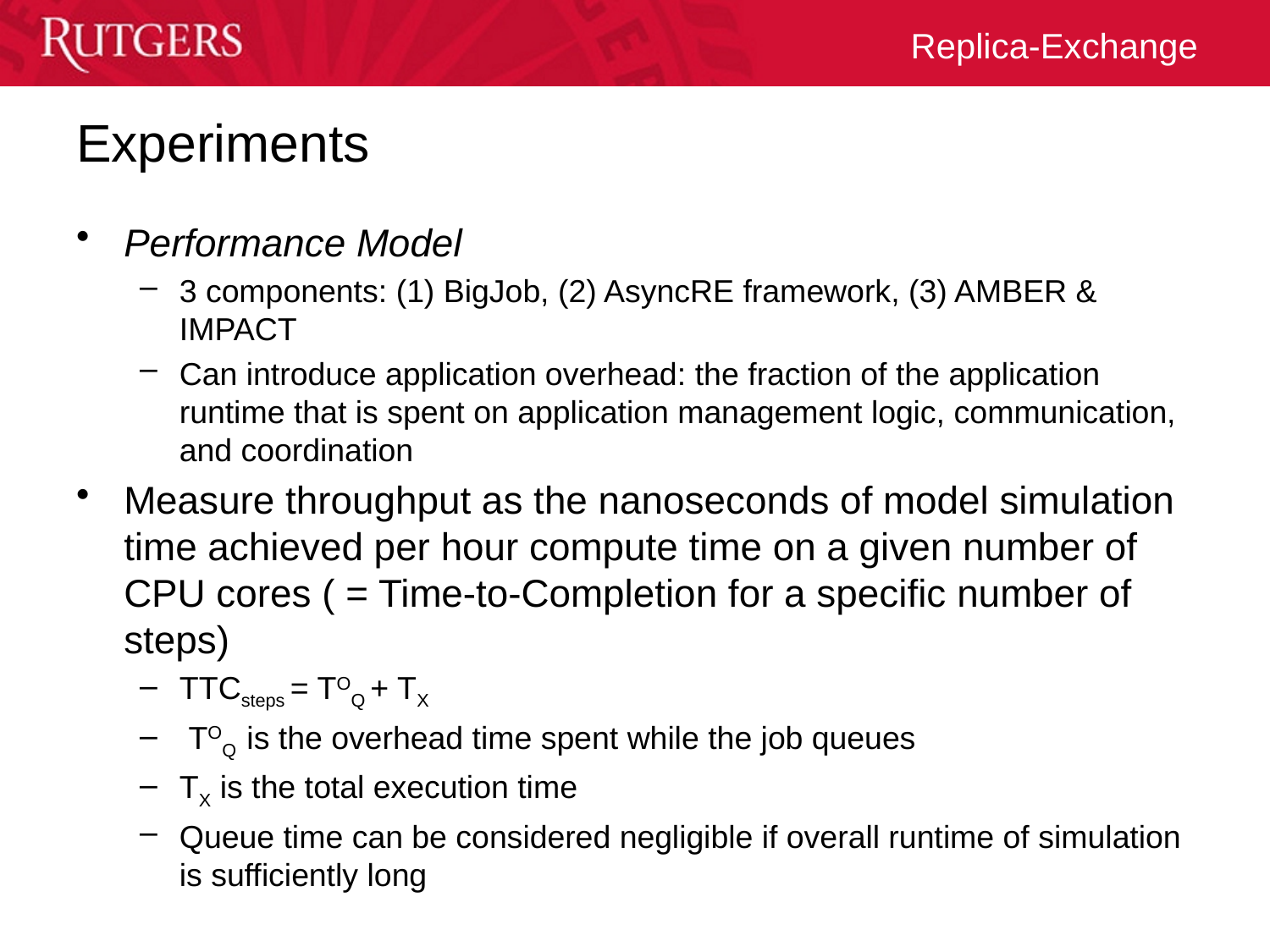

# Experiments
Performance Model
3 components: (1) BigJob, (2) AsyncRE framework, (3) AMBER & IMPACT
Can introduce application overhead: the fraction of the application runtime that is spent on application management logic, communication, and coordination
Measure throughput as the nanoseconds of model simulation time achieved per hour compute time on a given number of CPU cores ( = Time-to-Completion for a specific number of steps)
TTCsteps = TOQ + TX
 TOQ  is the overhead time spent while the job queues
TX is the total execution time
Queue time can be considered negligible if overall runtime of simulation is sufficiently long